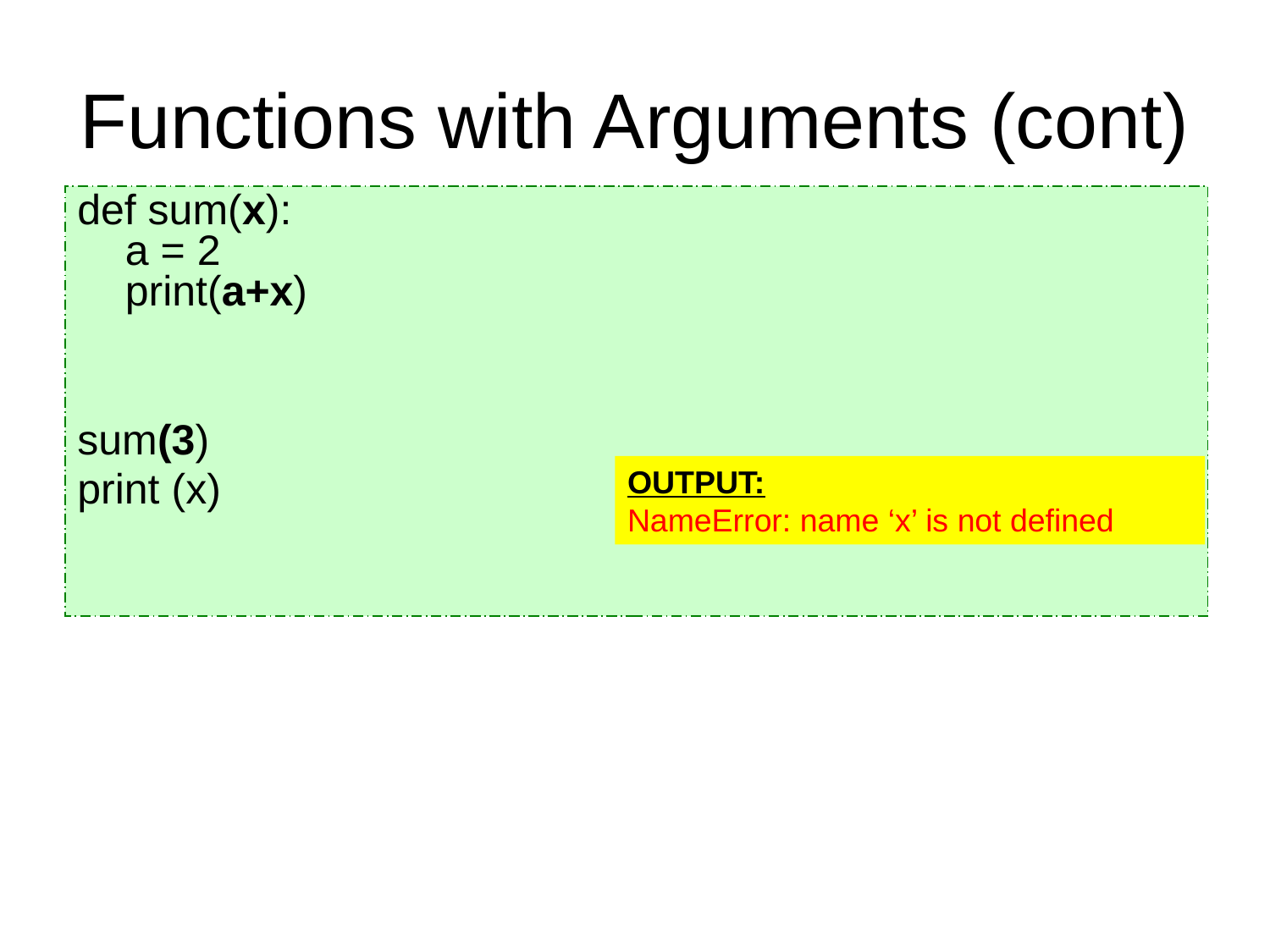

# Functions with Arguments (cont)
def sum(x):
a = 2
print(a+x)

sum(3)
print (x)
OUTPUT:
NameError: name ‘x’ is not defined